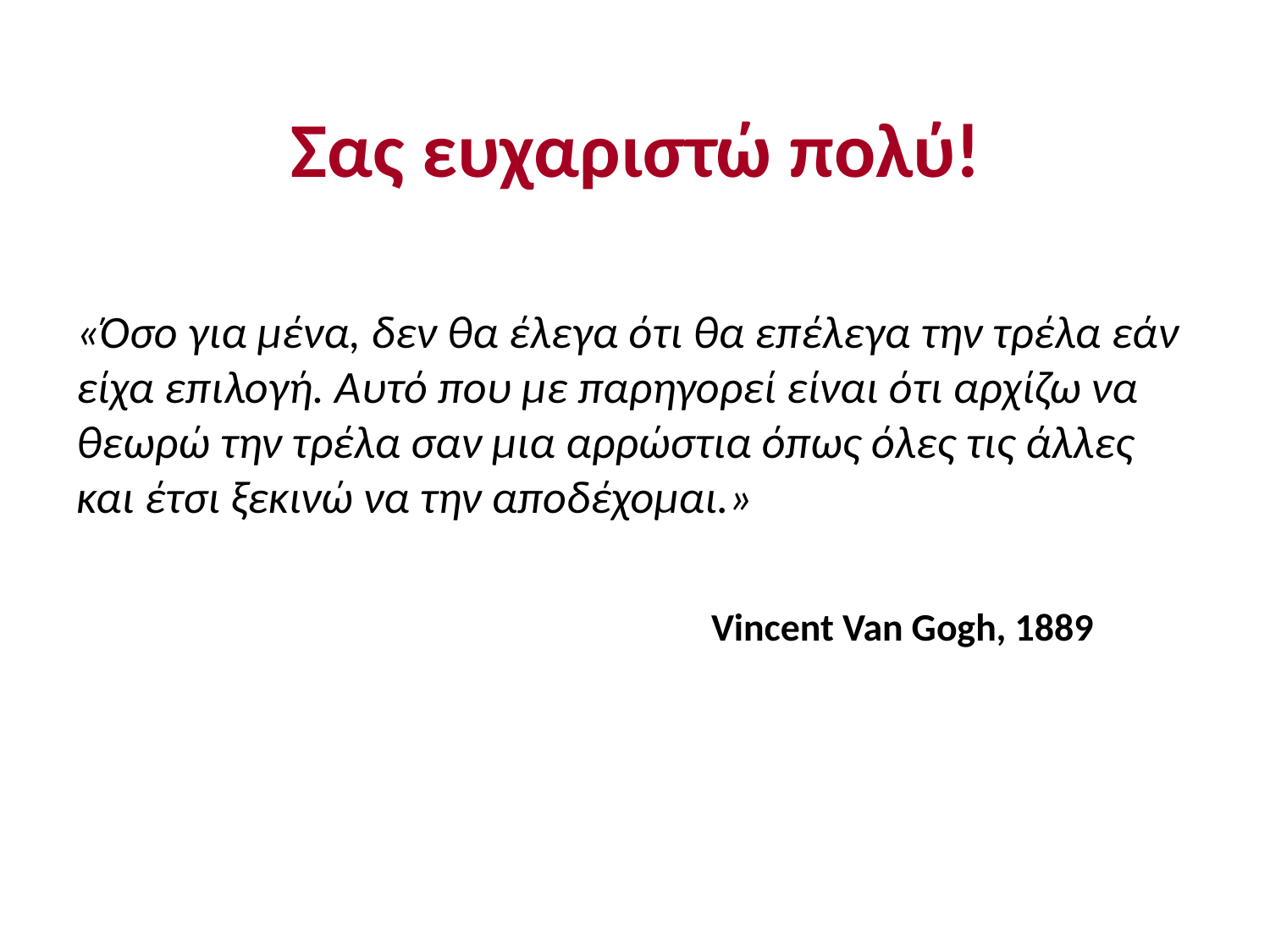

# Σας ευχαριστώ πολύ!
«Όσο για μένα, δεν θα έλεγα ότι θα επέλεγα την τρέλα εάν είχα επιλογή. Αυτό που με παρηγορεί είναι ότι αρχίζω να θεωρώ την τρέλα σαν μια αρρώστια όπως όλες τις άλλες και έτσι ξεκινώ να την αποδέχομαι.»
					Vincent Van Gogh, 1889